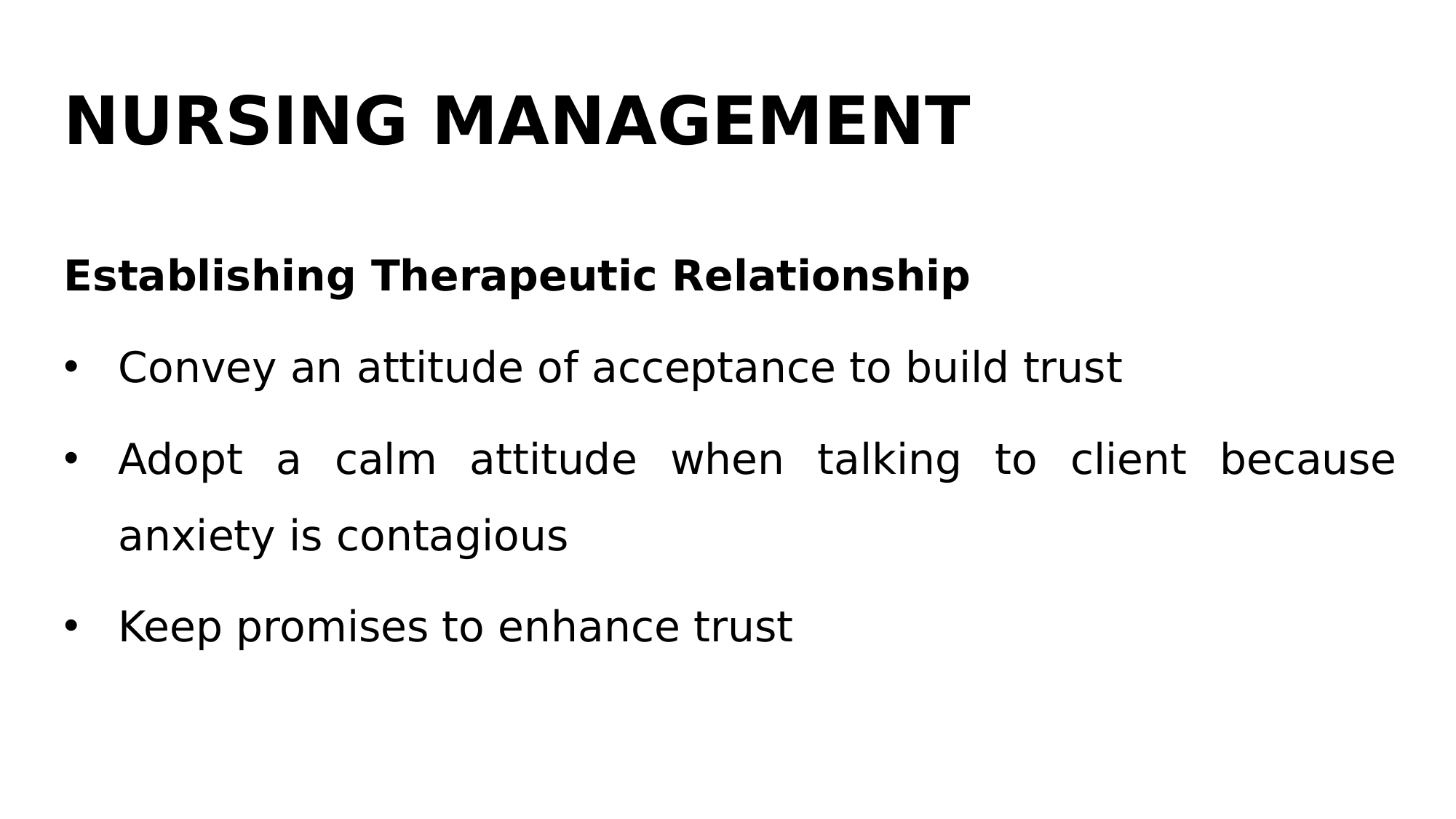

# NURSING MANAGEMENT
Establishing Therapeutic Relationship
Convey an attitude of acceptance to build trust
Adopt a calm attitude when talking to client because anxiety is contagious
Keep promises to enhance trust